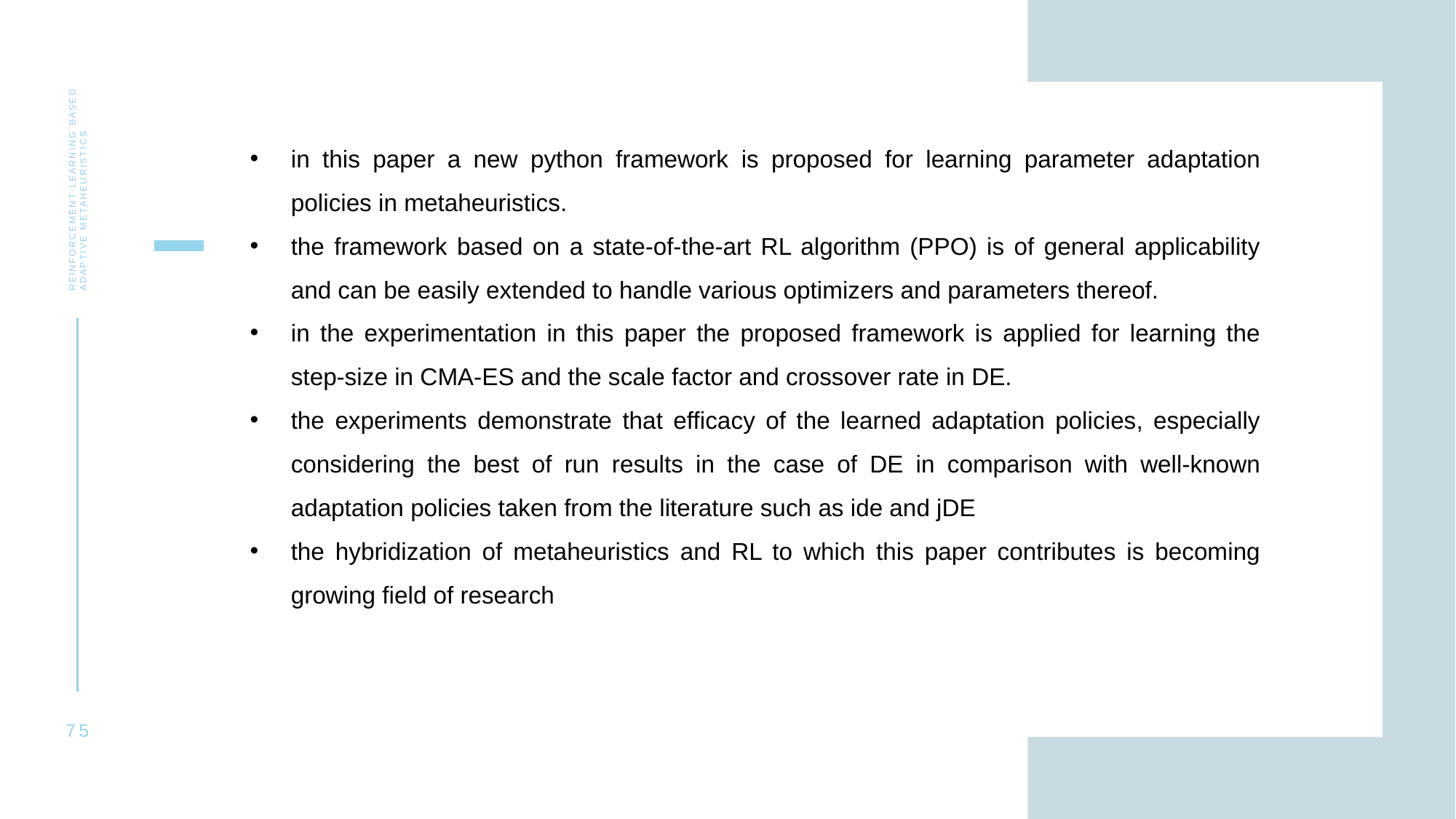

in this paper a new python framework is proposed for learning parameter adaptation policies in metaheuristics.
the framework based on a state-of-the-art RL algorithm (PPO) is of general applicability and can be easily extended to handle various optimizers and parameters thereof.
in the experimentation in this paper the proposed framework is applied for learning the step-size in CMA-ES and the scale factor and crossover rate in DE.
the experiments demonstrate that efficacy of the learned adaptation policies, especially considering the best of run results in the case of DE in comparison with well-known adaptation policies taken from the literature such as ide and jDE
the hybridization of metaheuristics and RL to which this paper contributes is becoming growing field of research

Reinforcement learning based adaptive metaheuristics
75